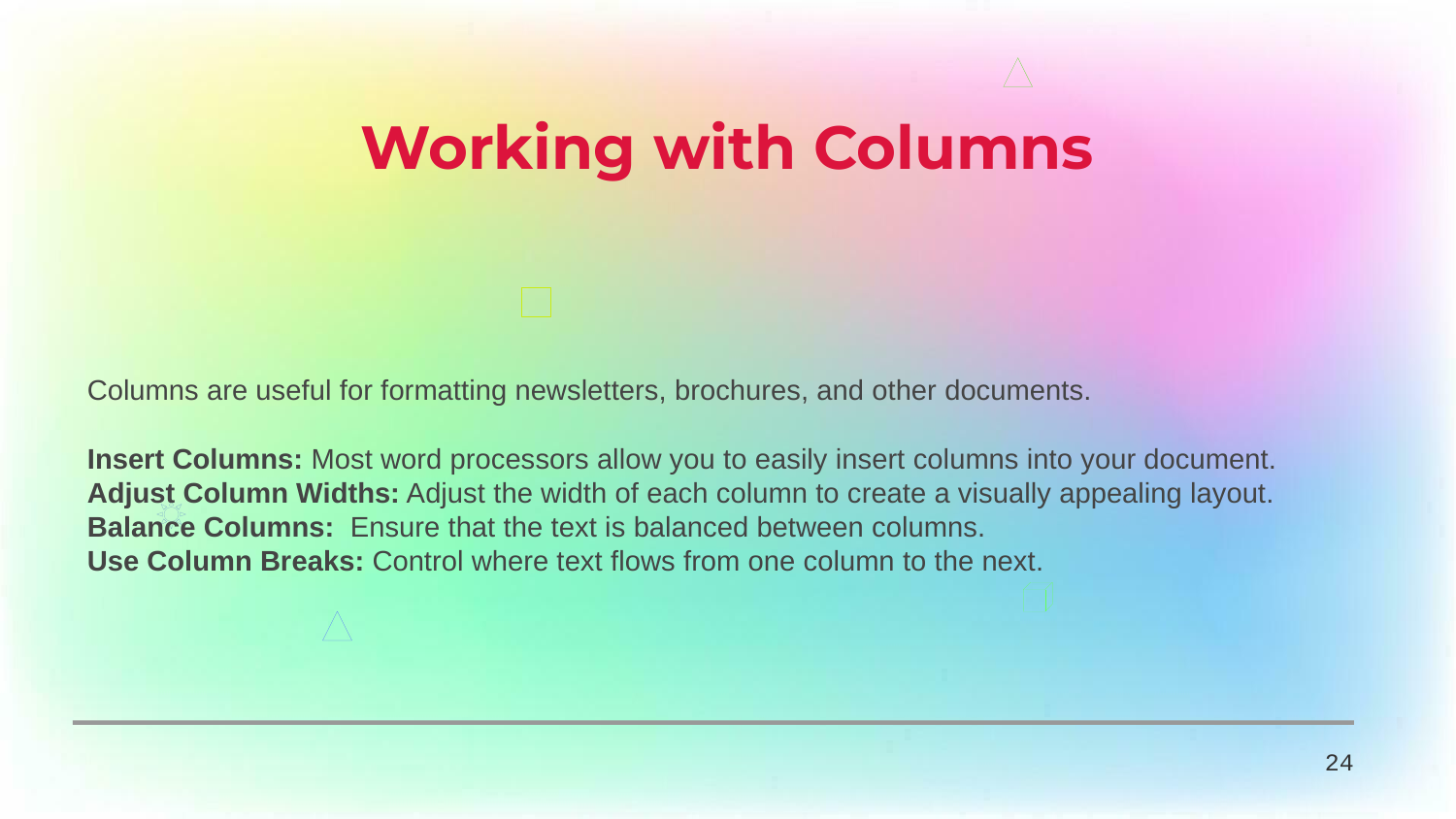

Working with Columns
Columns are useful for formatting newsletters, brochures, and other documents.

Insert Columns: Most word processors allow you to easily insert columns into your document.
Adjust Column Widths: Adjust the width of each column to create a visually appealing layout.
Balance Columns:  Ensure that the text is balanced between columns.
Use Column Breaks: Control where text flows from one column to the next.

24